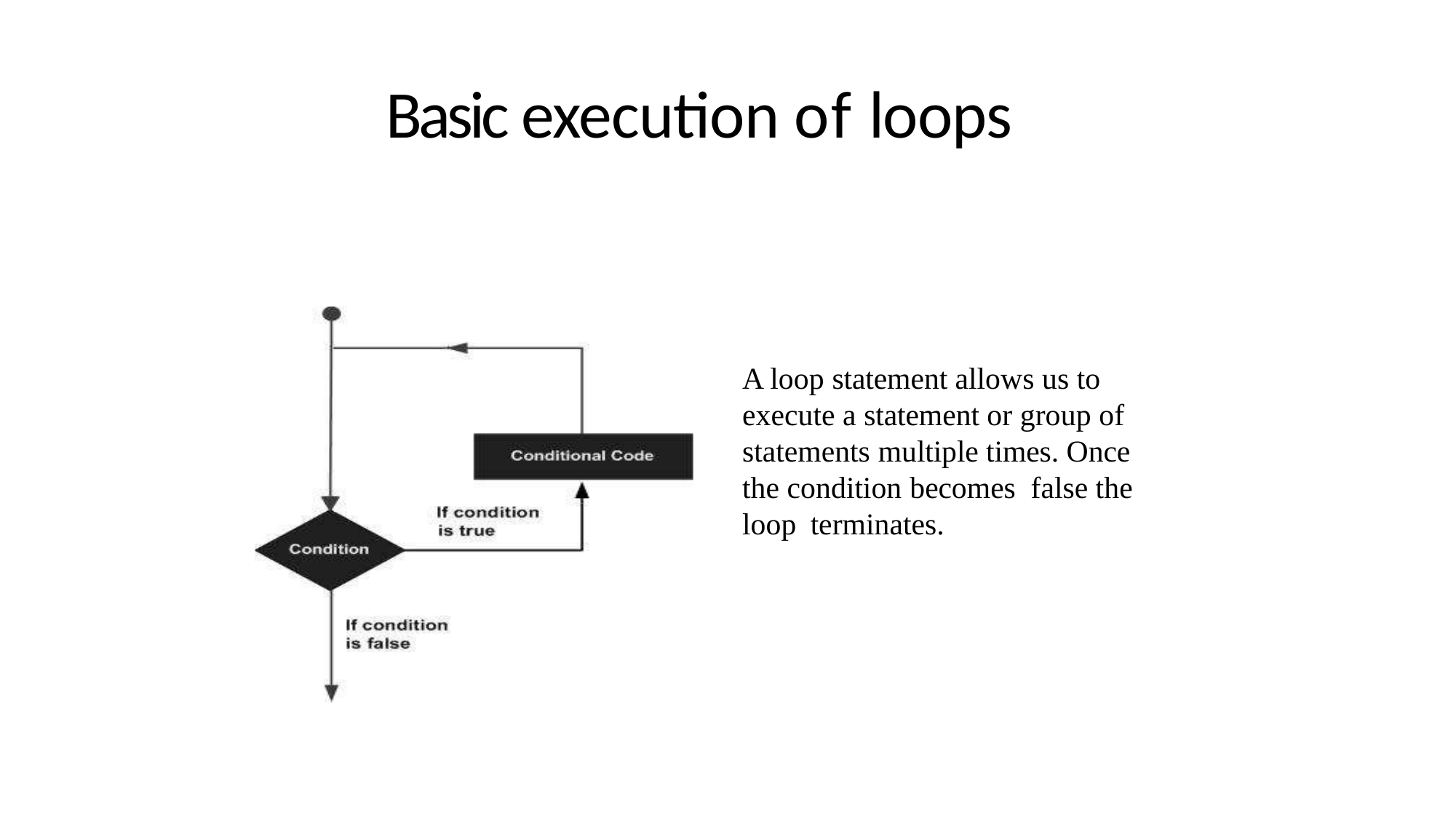

# Basic execution of loops

A loop statement allows us to  execute a statement or group of  statements multiple times. Once the condition becomes  false the loop terminates.